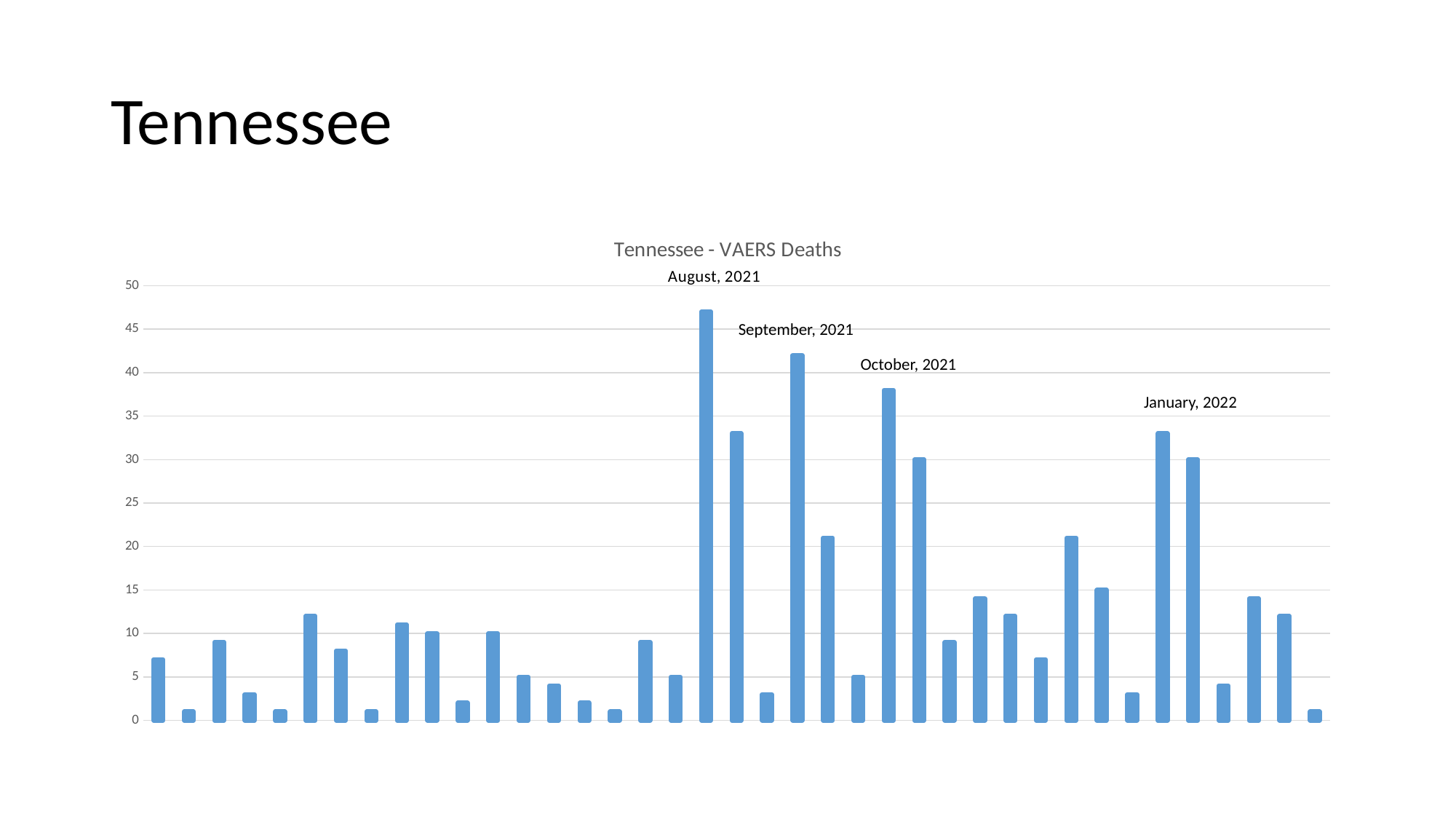

# Tennessee

### Chart: Tennessee - VAERS Deaths

| Category |  |
|---|---|
September, 2021
October, 2021
January, 2022